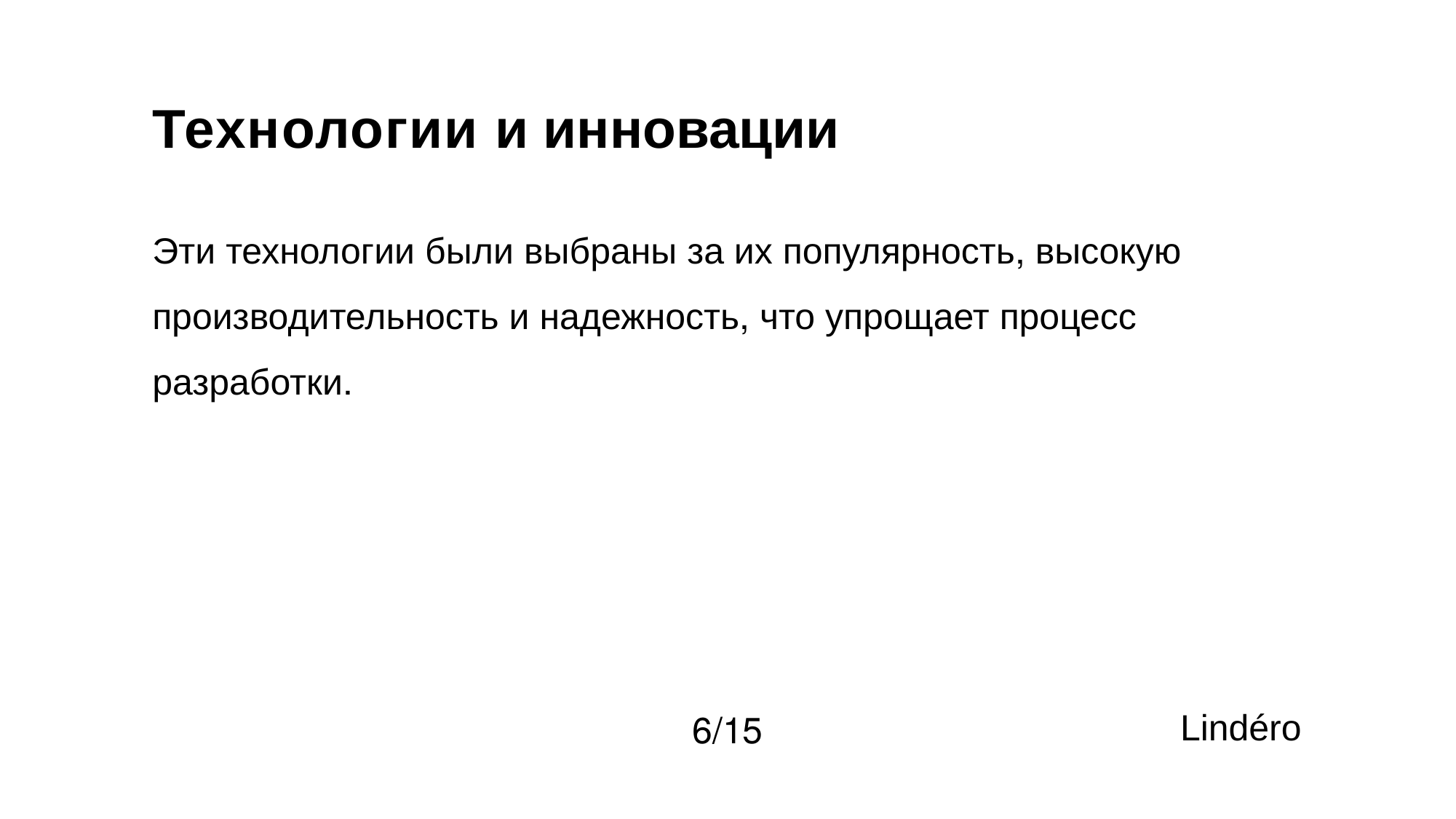

# Технологии и инновации
Эти технологии были выбраны за их популярность, высокую производительность и надежность, что упрощает процесс разработки.
Lindéro
6/15